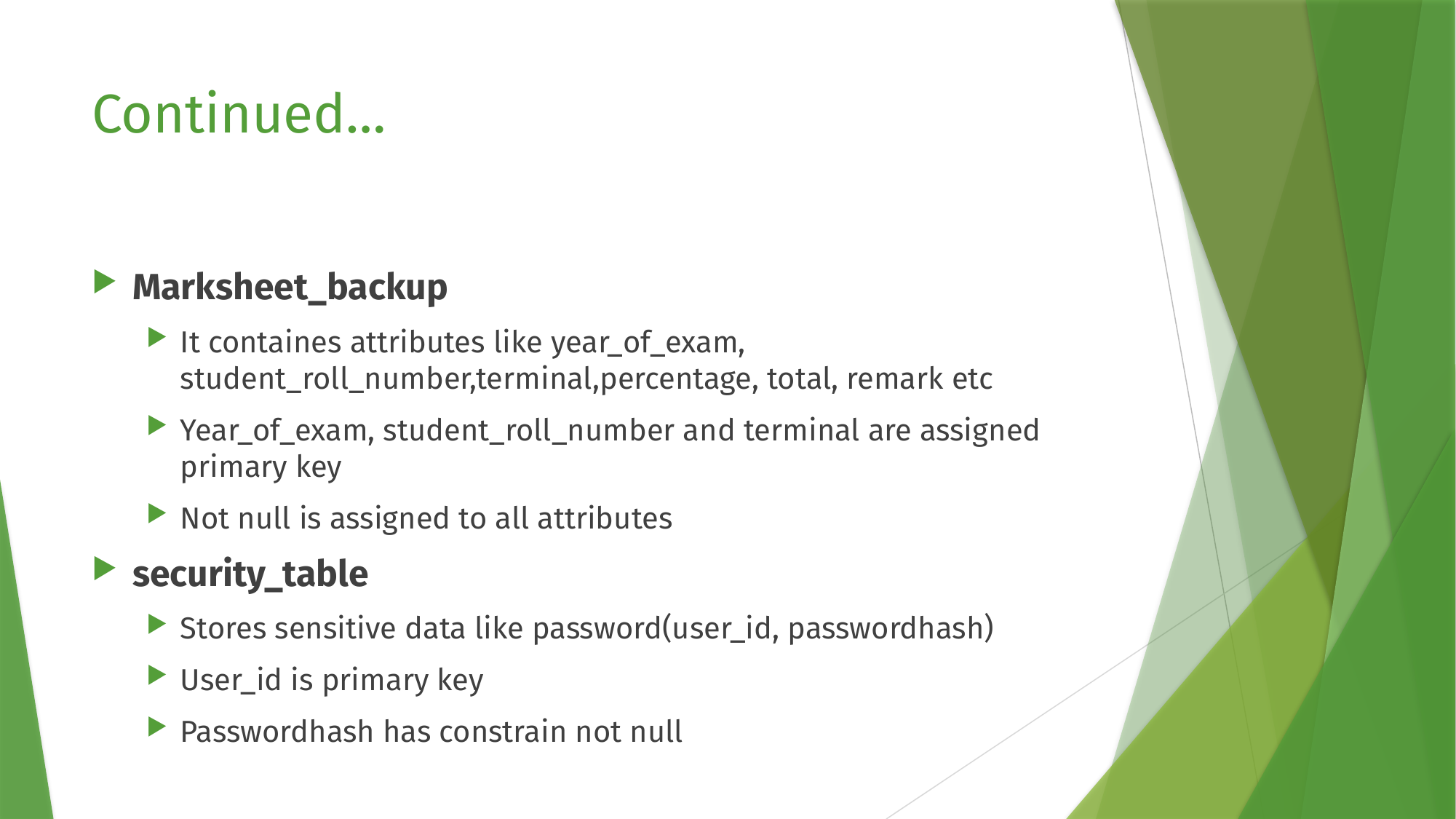

# Continued…
Marksheet_backup
It containes attributes like year_of_exam, student_roll_number,terminal,percentage, total, remark etc
Year_of_exam, student_roll_number and terminal are assigned primary key
Not null is assigned to all attributes
security_table
Stores sensitive data like password(user_id, passwordhash)
User_id is primary key
Passwordhash has constrain not null